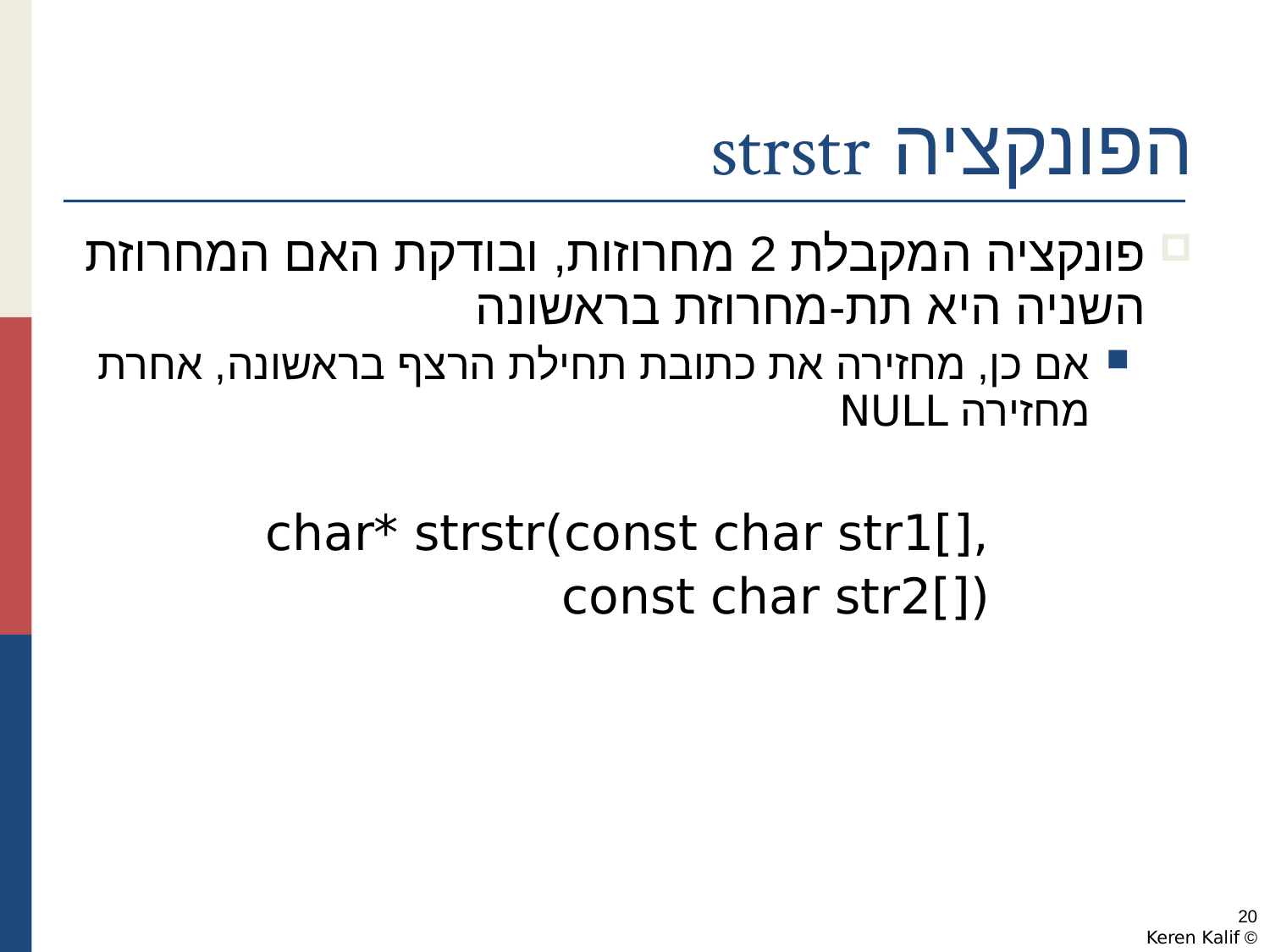

הפונקציה strstr
פונקציה המקבלת 2 מחרוזות, ובודקת האם המחרוזת השניה היא תת-מחרוזת בראשונה
אם כן, מחזירה את כתובת תחילת הרצף בראשונה, אחרת מחזירה NULL

char* strstr(const char str1[],
                  const char str2[])

20
© Keren Kalif